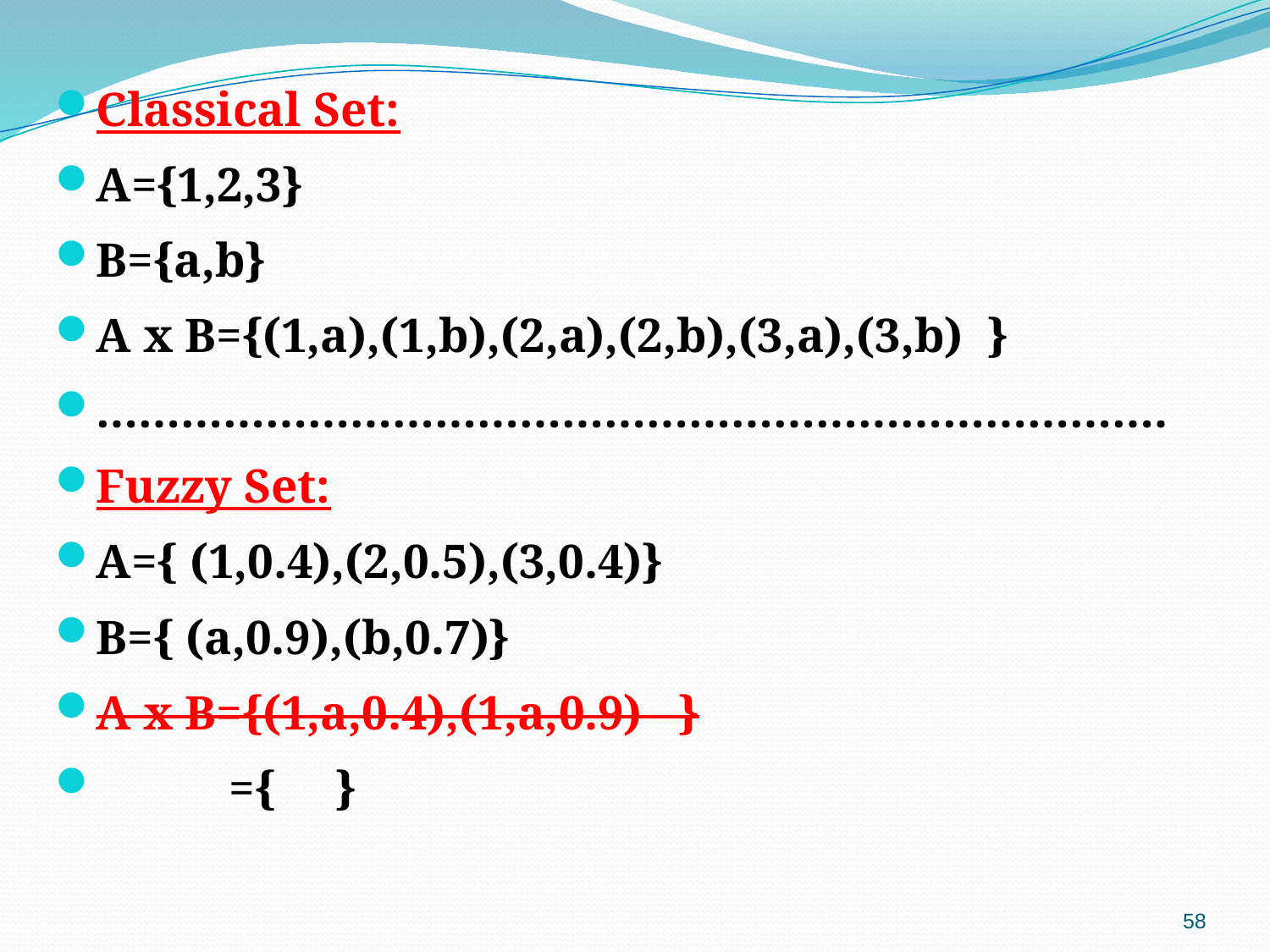

Classical Set:
A={1,2,3}
B={a,b}
A x B={(1,a),(1,b),(2,a),(2,b),(3,a),(3,b)  }
………………………………………………………………….
Fuzzy Set:
A={ (1,0.4),(2,0.5),(3,0.4)}
B={ (a,0.9),(b,0.7)}
A x B={(1,a,0.4),(1,a,0.9)   }
           ={     }

58